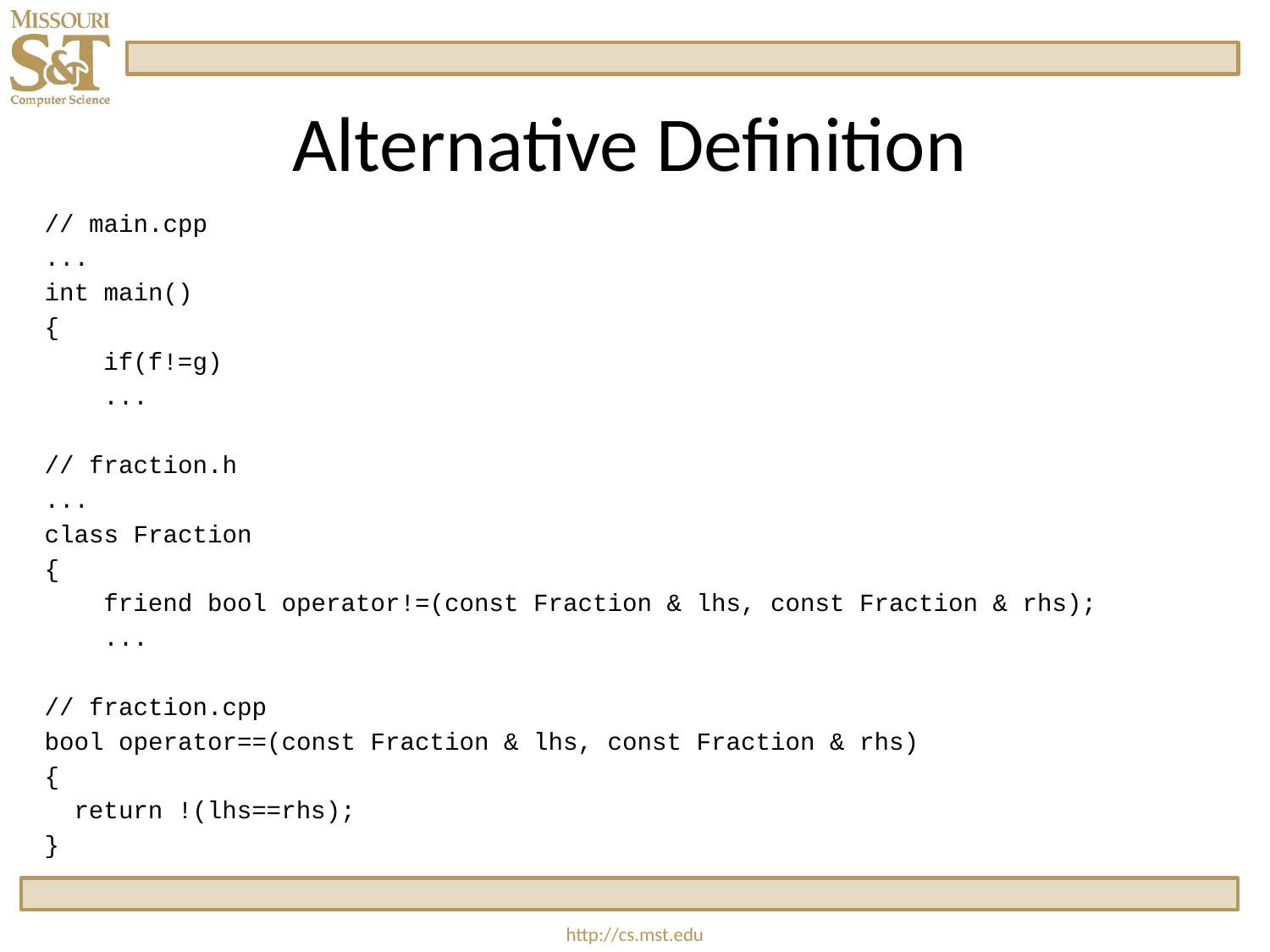

# Alternative Definition
// main.cpp
...
int main()
{
    if(f!=g)
    ...

// fraction.h
...
class Fraction
{
    friend bool operator!=(const Fraction & lhs, const Fraction & rhs);
    ...

// fraction.cpp
bool operator==(const Fraction & lhs, const Fraction & rhs)
{
  return !(lhs==rhs);
}